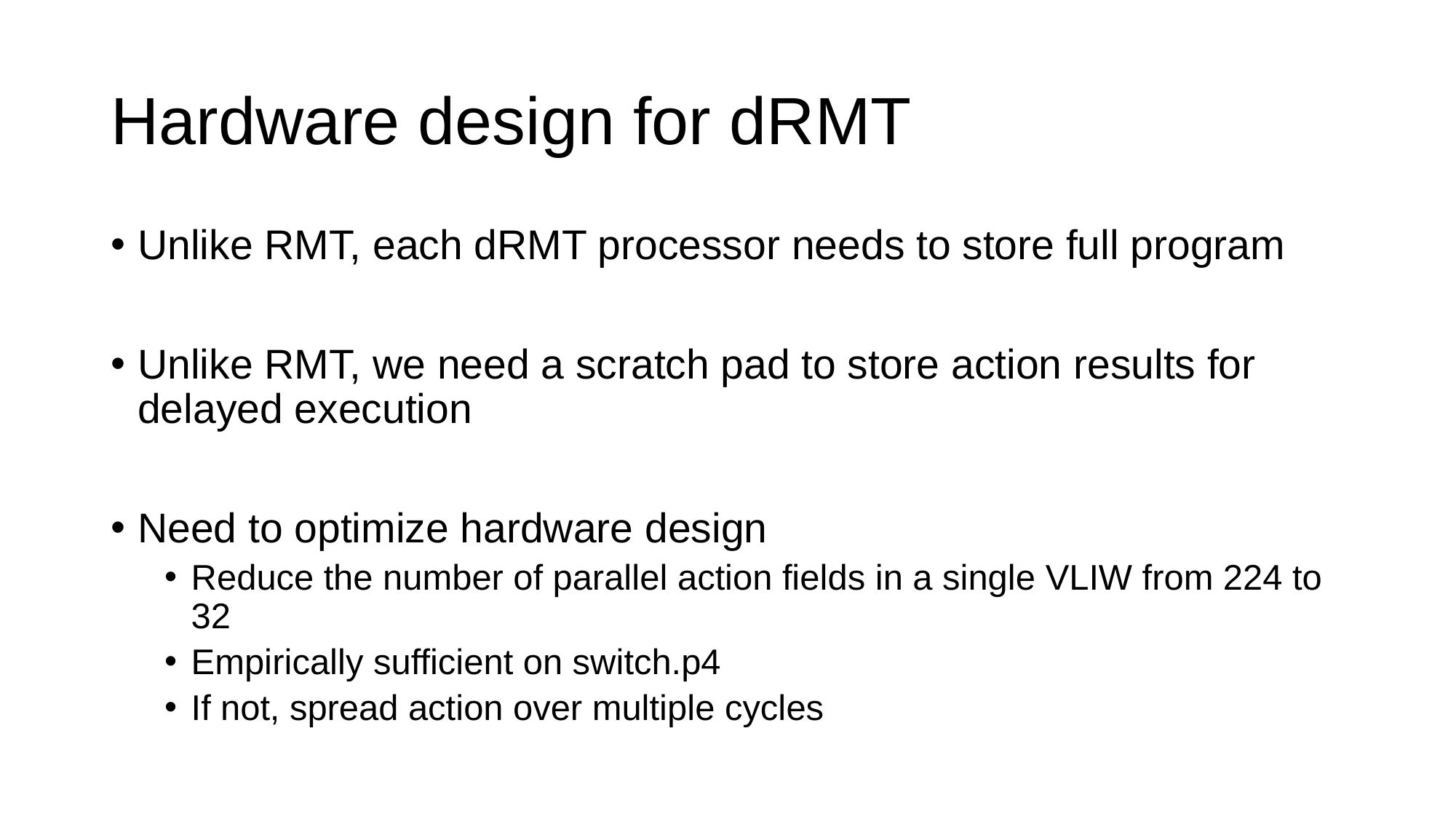

# Hardware design for dRMT
Unlike RMT, each dRMT processor needs to store full program

Unlike RMT, we need a scratch pad to store action results for delayed execution

Need to optimize hardware design
Reduce the number of parallel action fields in a single VLIW from 224 to 32
Empirically sufficient on switch.p4
If not, spread action over multiple cycles